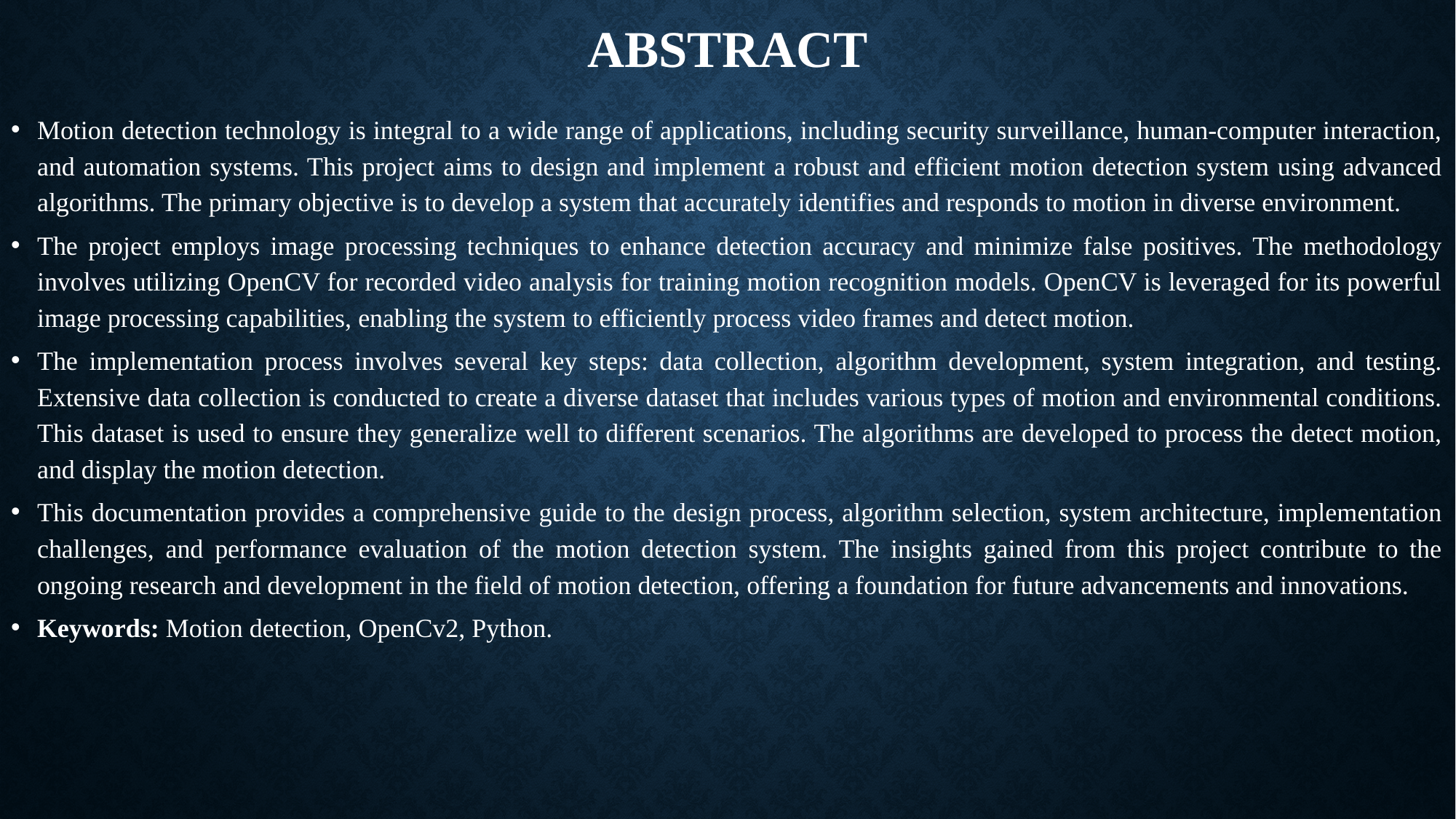

# ABSTRACT
Motion detection technology is integral to a wide range of applications, including security surveillance, human-computer interaction, and automation systems. This project aims to design and implement a robust and efficient motion detection system using advanced algorithms. The primary objective is to develop a system that accurately identifies and responds to motion in diverse environment.
The project employs image processing techniques to enhance detection accuracy and minimize false positives. The methodology involves utilizing OpenCV for recorded video analysis for training motion recognition models. OpenCV is leveraged for its powerful image processing capabilities, enabling the system to efficiently process video frames and detect motion.
The implementation process involves several key steps: data collection, algorithm development, system integration, and testing. Extensive data collection is conducted to create a diverse dataset that includes various types of motion and environmental conditions. This dataset is used to ensure they generalize well to different scenarios. The algorithms are developed to process the detect motion, and display the motion detection.
This documentation provides a comprehensive guide to the design process, algorithm selection, system architecture, implementation challenges, and performance evaluation of the motion detection system. The insights gained from this project contribute to the ongoing research and development in the field of motion detection, offering a foundation for future advancements and innovations.
Keywords: Motion detection, OpenCv2, Python.